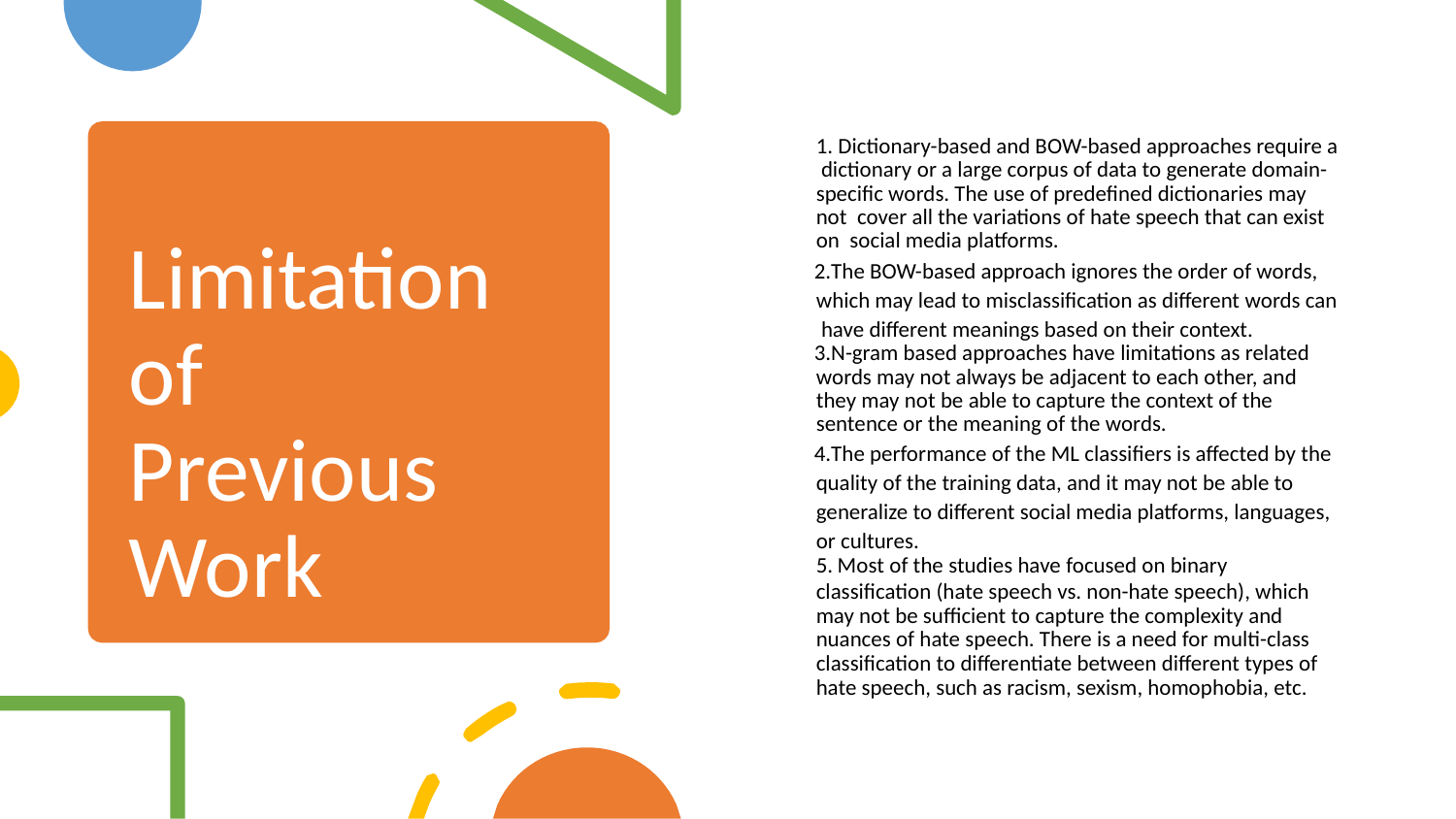

# 1. Dictionary-based and BOW-based approaches require a  dictionary or a large corpus of data to generate domain-  specific words. The use of predefined dictionaries may not  cover all the variations of hate speech that can exist on  social media platforms.
Limitation  of Previous  Work
The BOW-based approach ignores the order of words,  which may lead to misclassification as different words can  have different meanings based on their context.
N-gram based approaches have limitations as related  words may not always be adjacent to each other, and  they may not be able to capture the context of the  sentence or the meaning of the words.
The performance of the ML classifiers is affected by the  quality of the training data, and it may not be able to  generalize to different social media platforms, languages,  or cultures.
Most of the studies have focused on binary
classification (hate speech vs. non-hate speech), which  may not be sufficient to capture the complexity and  nuances of hate speech. There is a need for multi-class  classification to differentiate between different types of  hate speech, such as racism, sexism, homophobia, etc.